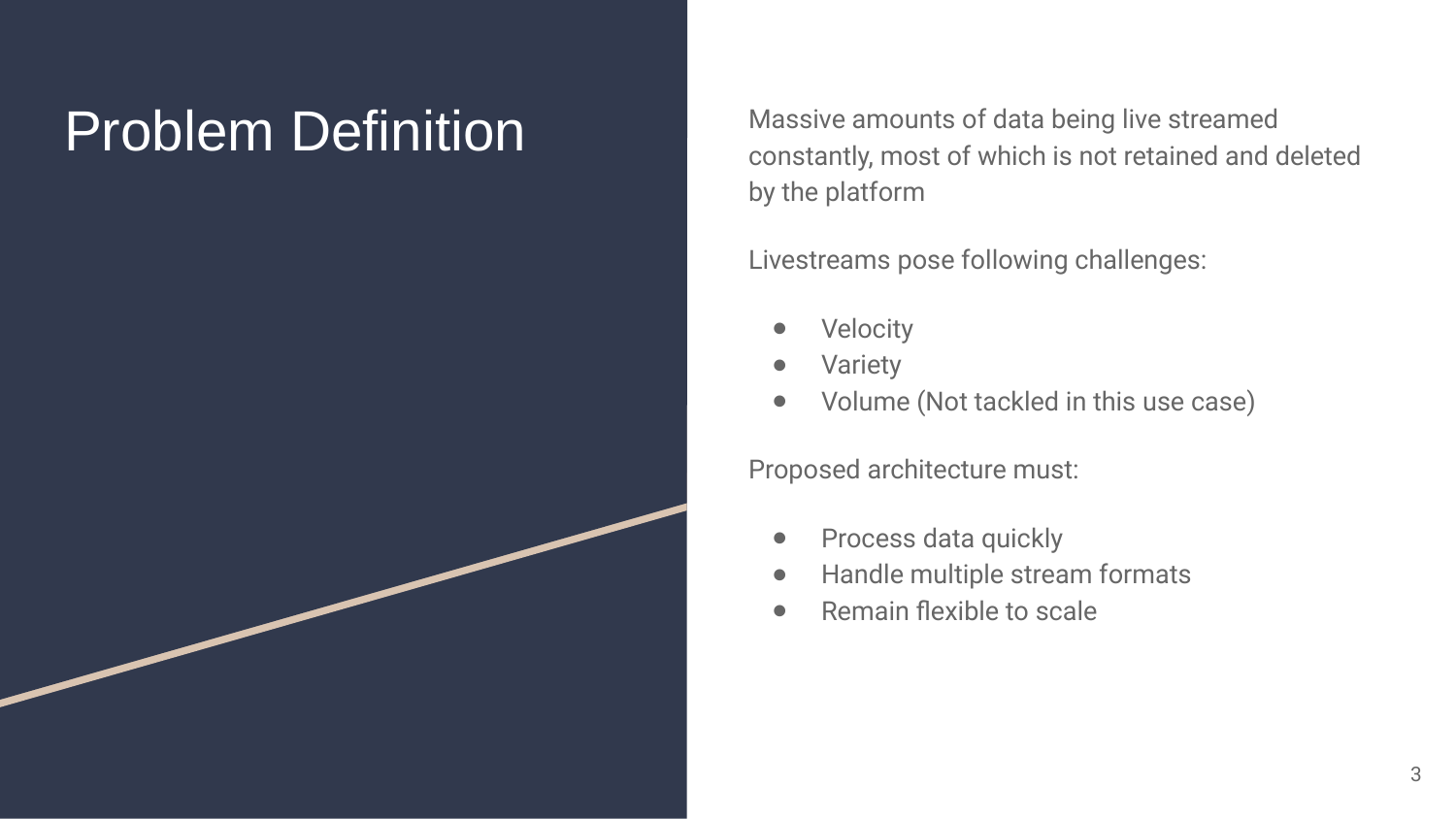

# Problem Definition
Massive amounts of data being live streamed constantly, most of which is not retained and deleted by the platform
Livestreams pose following challenges:
Velocity
Variety
Volume (Not tackled in this use case)
Proposed architecture must:
Process data quickly
Handle multiple stream formats
Remain flexible to scale
3